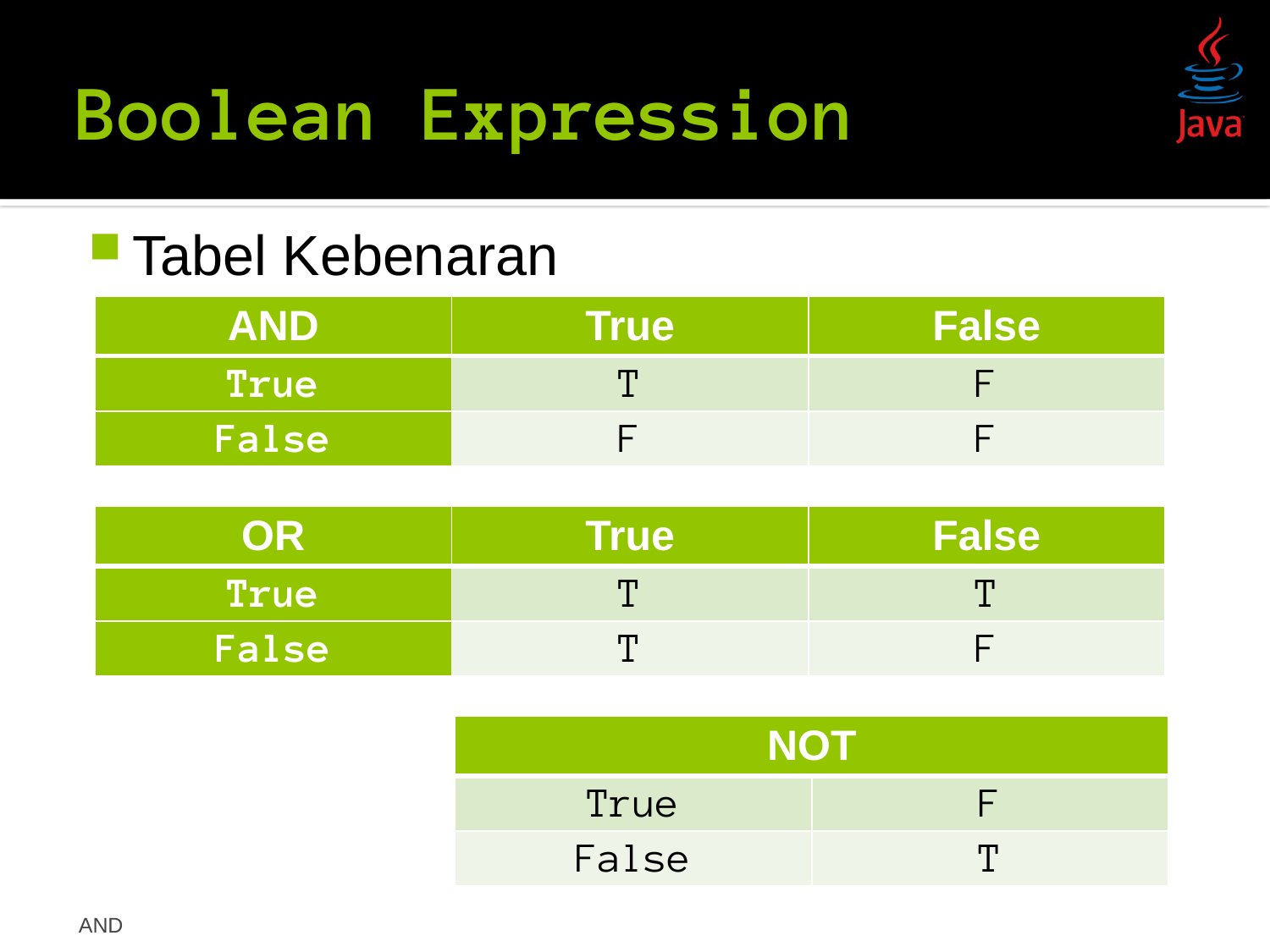

# Boolean Expression
Tabel Kebenaran
| AND | True | False |
| --- | --- | --- |
| True | T | F |
| False | F | F |
| OR | True | False |
| --- | --- | --- |
| True | T | T |
| False | T | F |
| NOT |  |
| --- | --- |
| True | F |
| False | T |
AND